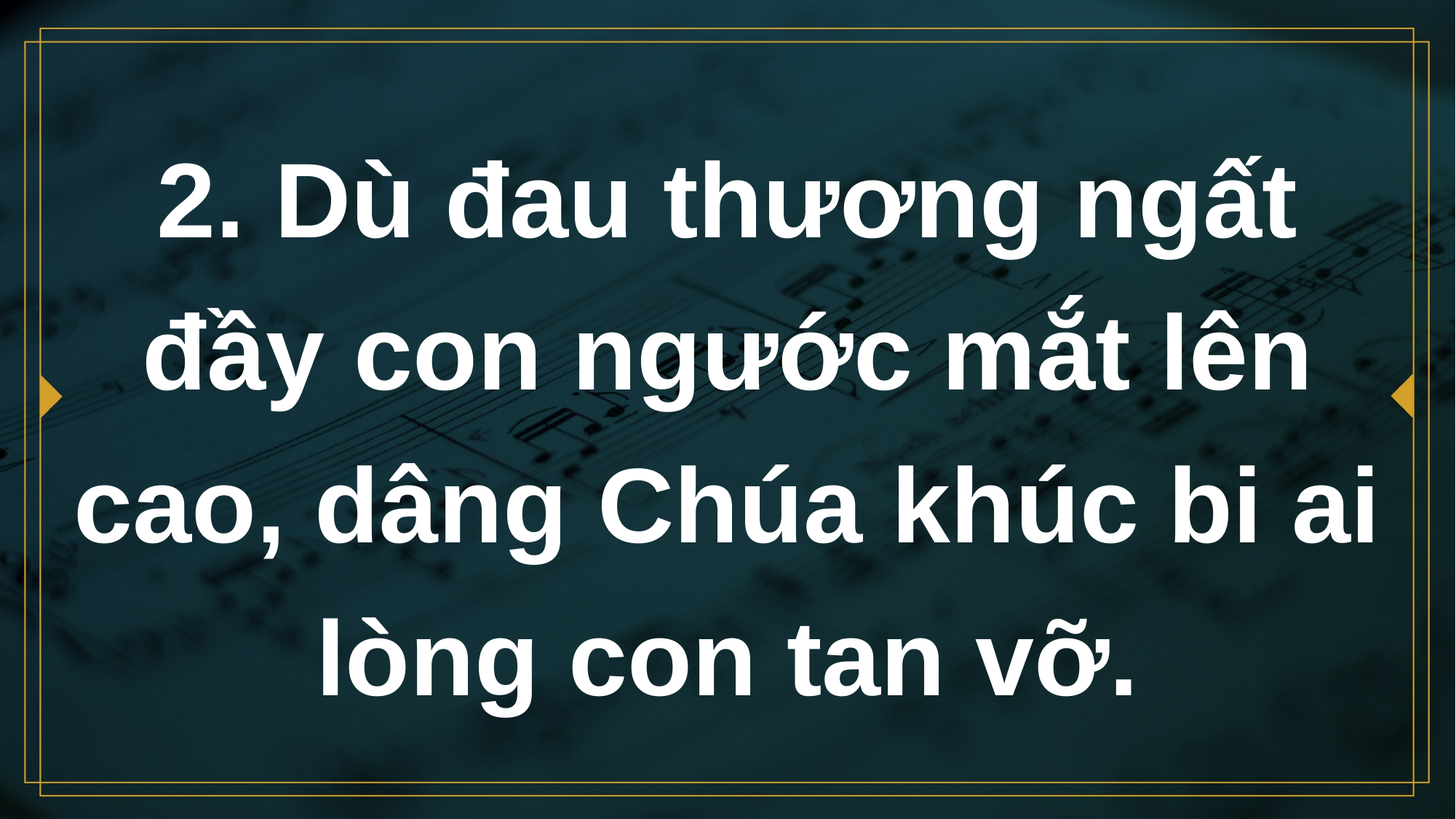

# 2. Dù đau thương ngất đầy con ngước mắt lên cao, dâng Chúa khúc bi ai lòng con tan vỡ.